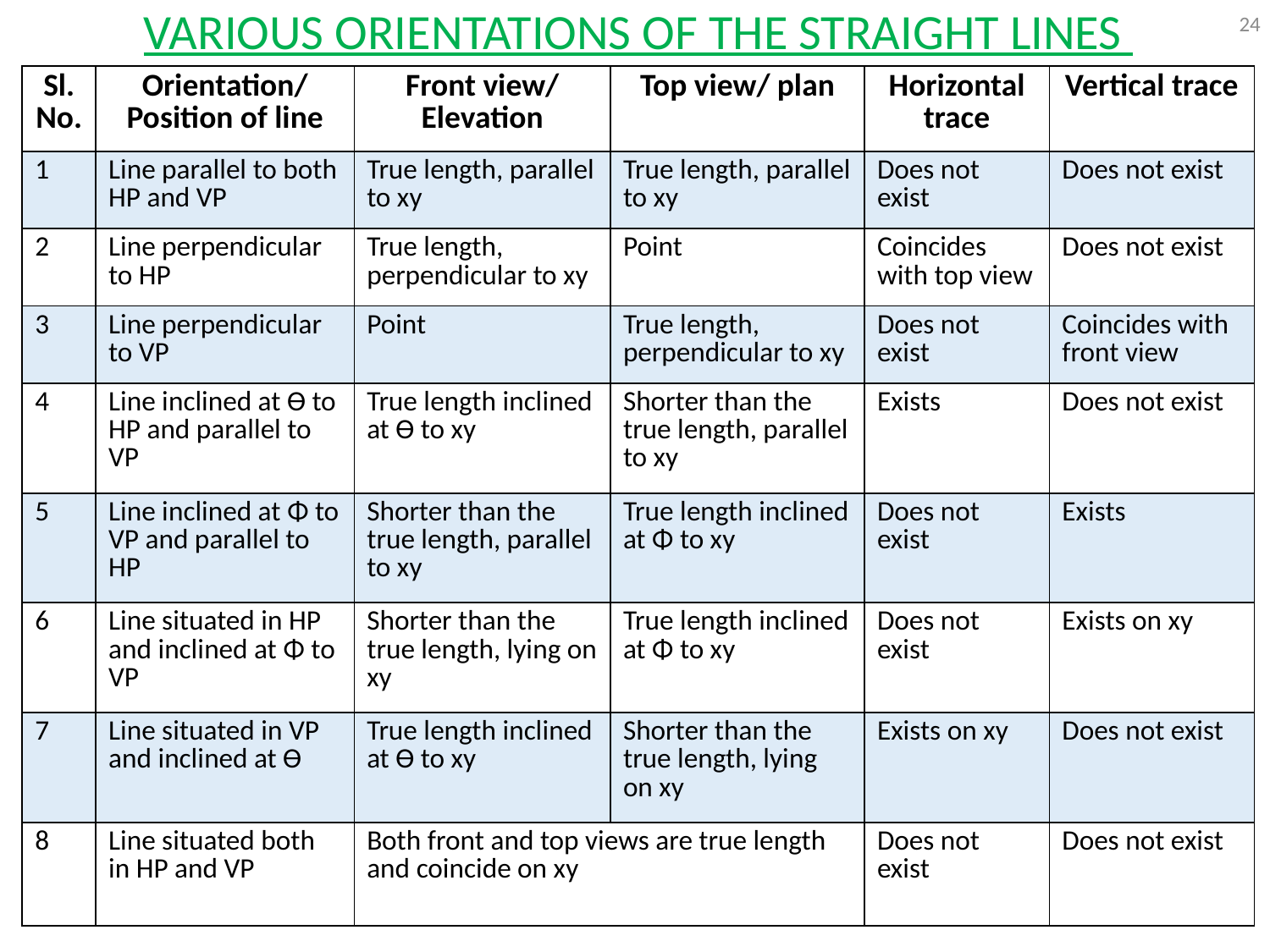

# VARIOUS ORIENTATIONS OF THE STRAIGHT LINES
24
| Sl. No. | Orientation/ Position of line | Front view/ Elevation | Top view/ plan | Horizontal trace | Vertical trace |
| --- | --- | --- | --- | --- | --- |
| 1 | Line parallel to both HP and VP | True length, parallel to xy | True length, parallel to xy | Does not exist | Does not exist |
| 2 | Line perpendicular to HP | True length, perpendicular to xy | Point | Coincides with top view | Does not exist |
| 3 | Line perpendicular to VP | Point | True length, perpendicular to xy | Does not exist | Coincides with front view |
| 4 | Line inclined at Ɵ to HP and parallel to VP | True length inclined at Ɵ to xy | Shorter than the true length, parallel to xy | Exists | Does not exist |
| 5 | Line inclined at Φ to VP and parallel to HP | Shorter than the true length, parallel to xy | True length inclined at Φ to xy | Does not exist | Exists |
| 6 | Line situated in HP and inclined at Φ to VP | Shorter than the true length, lying on xy | True length inclined at Φ to xy | Does not exist | Exists on xy |
| 7 | Line situated in VP and inclined at Ɵ | True length inclined at Ɵ to xy | Shorter than the true length, lying on xy | Exists on xy | Does not exist |
| 8 | Line situated both in HP and VP | Both front and top views are true length and coincide on xy |  | Does not exist | Does not exist |